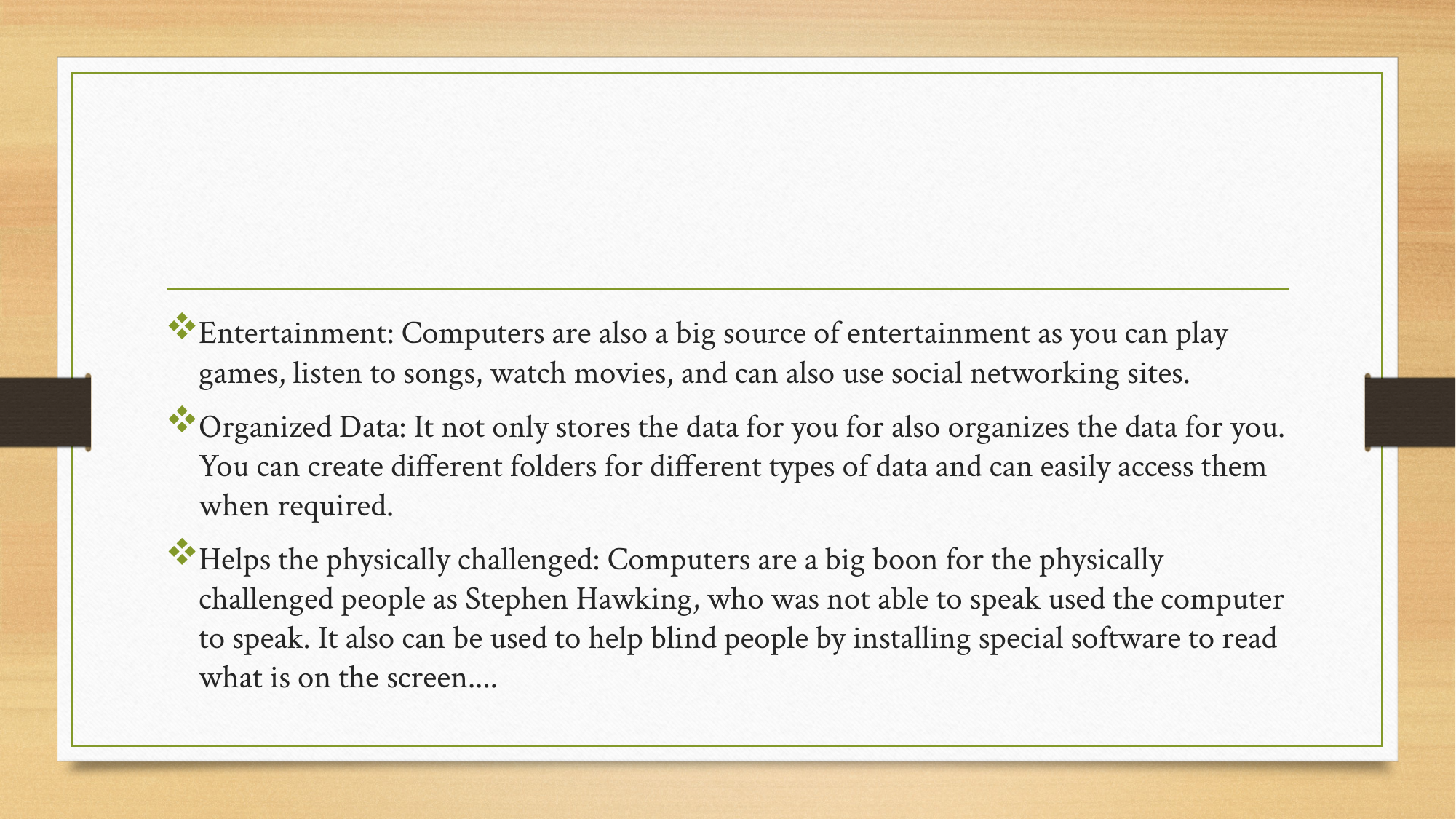

#
Entertainment: Computers are also a big source of entertainment as you can play games, listen to songs, watch movies, and can also use social networking sites.
Organized Data: It not only stores the data for you for also organizes the data for you. You can create different folders for different types of data and can easily access them when required.
Helps the physically challenged: Computers are a big boon for the physically challenged people as Stephen Hawking, who was not able to speak used the computer to speak. It also can be used to help blind people by installing special software to read what is on the screen....